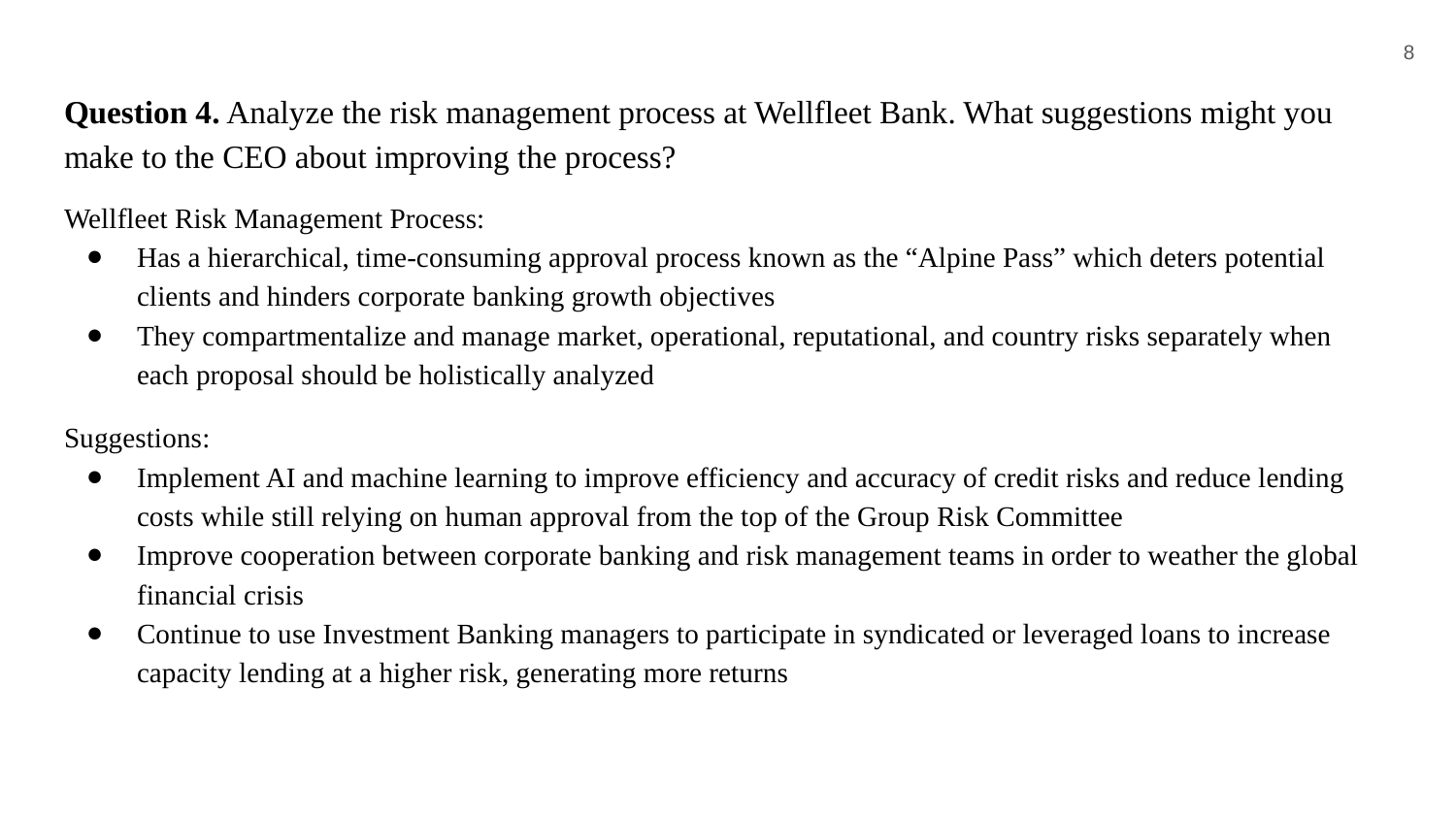

8
# Question 4. Analyze the risk management process at Wellfleet Bank. What suggestions might you make to the CEO about improving the process?
Wellfleet Risk Management Process:
Has a hierarchical, time-consuming approval process known as the “Alpine Pass” which deters potential clients and hinders corporate banking growth objectives
They compartmentalize and manage market, operational, reputational, and country risks separately when each proposal should be holistically analyzed
Suggestions:
Implement AI and machine learning to improve efficiency and accuracy of credit risks and reduce lending costs while still relying on human approval from the top of the Group Risk Committee
Improve cooperation between corporate banking and risk management teams in order to weather the global financial crisis
Continue to use Investment Banking managers to participate in syndicated or leveraged loans to increase capacity lending at a higher risk, generating more returns